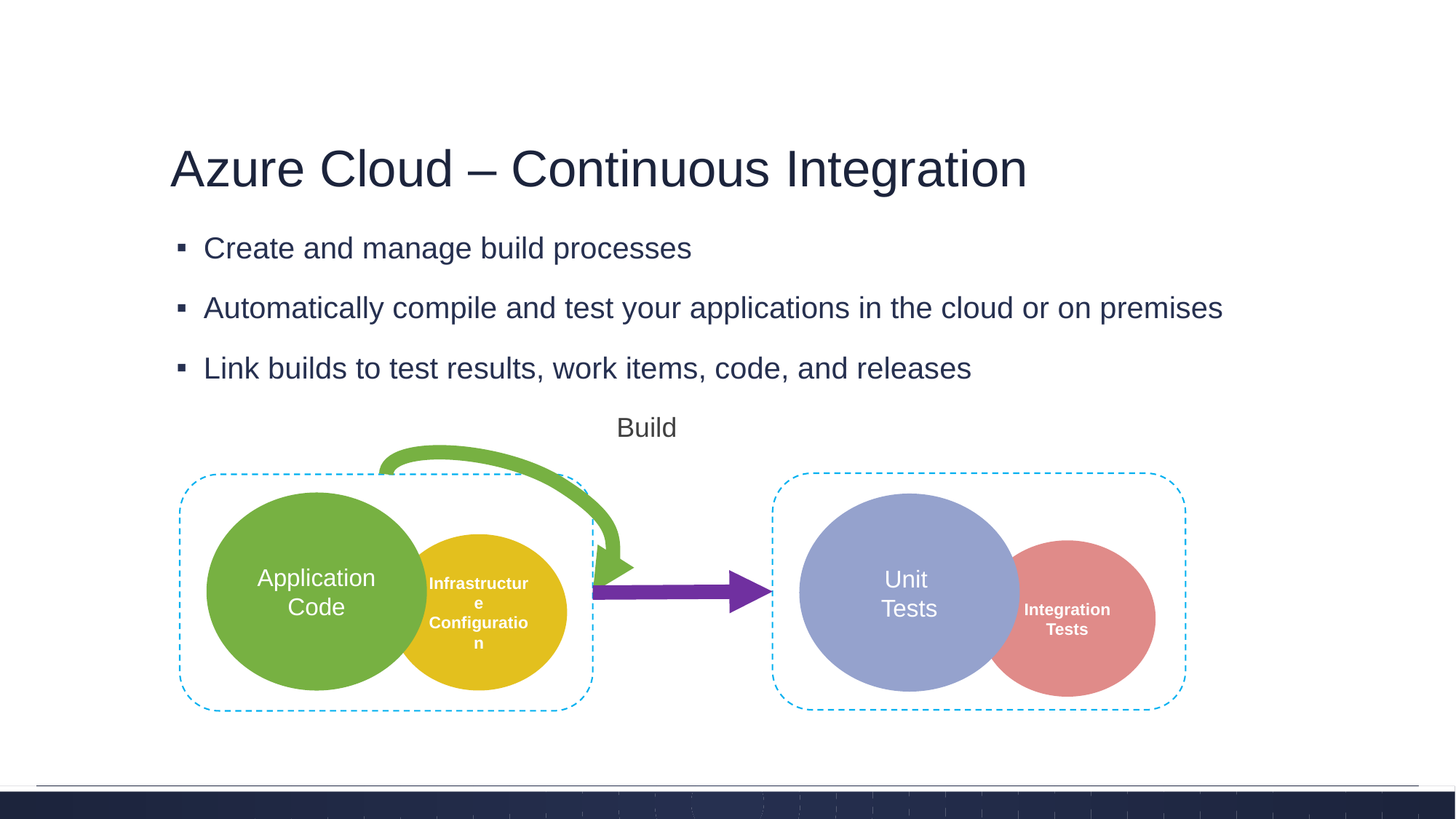

# Azure Cloud – Continuous Integration
Create and manage build processes
Automatically compile and test your applications in the cloud or on premises
Link builds to test results, work items, code, and releases
Build

Application Code
Unit
Tests
Infrastructure Configuration
Integration Tests